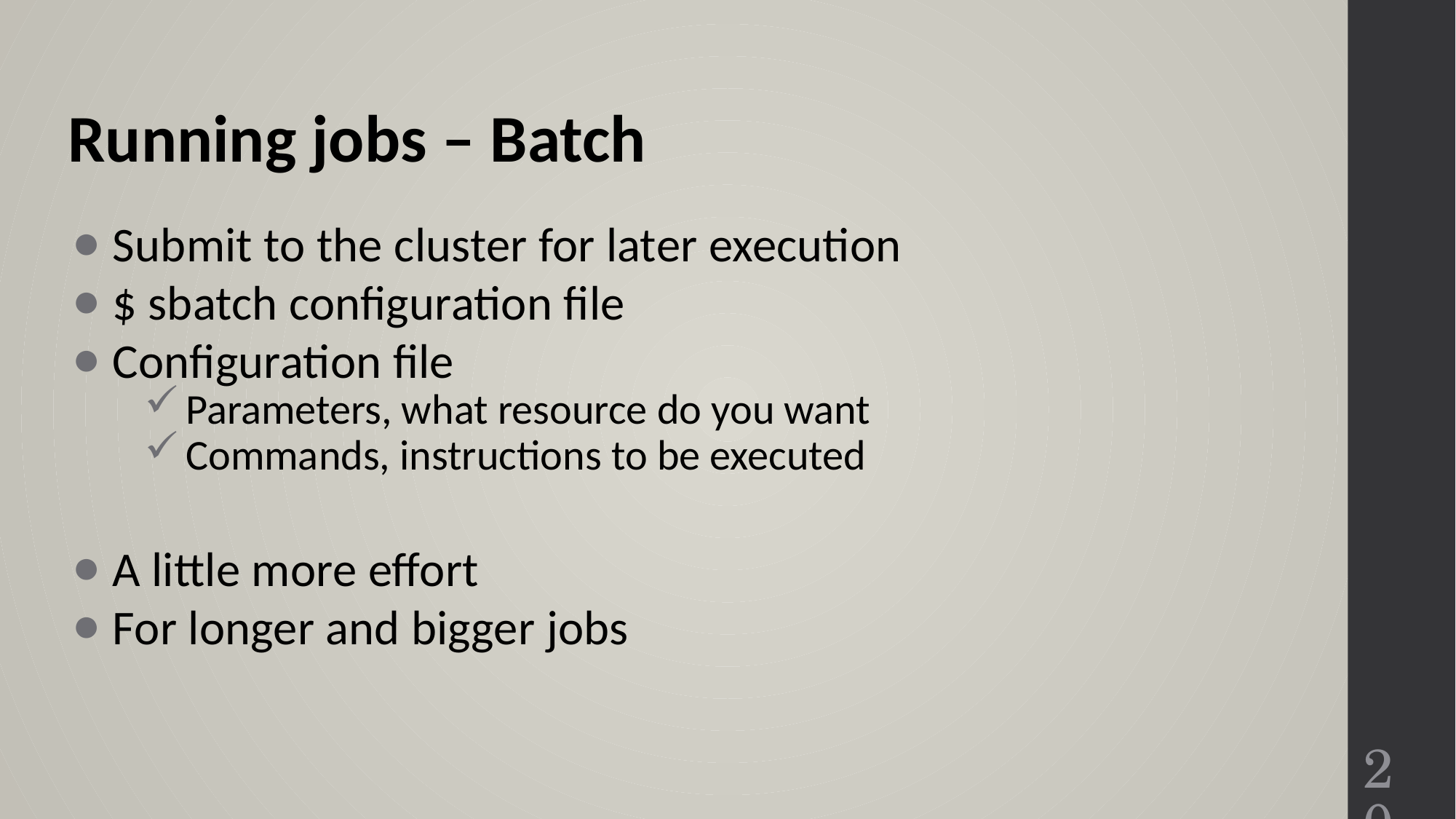

Running jobs – Batch
Submit to the cluster for later execution
$ sbatch configuration file
Configuration file
Parameters, what resource do you want
Commands, instructions to be executed

A little more effort
For longer and bigger jobs

20